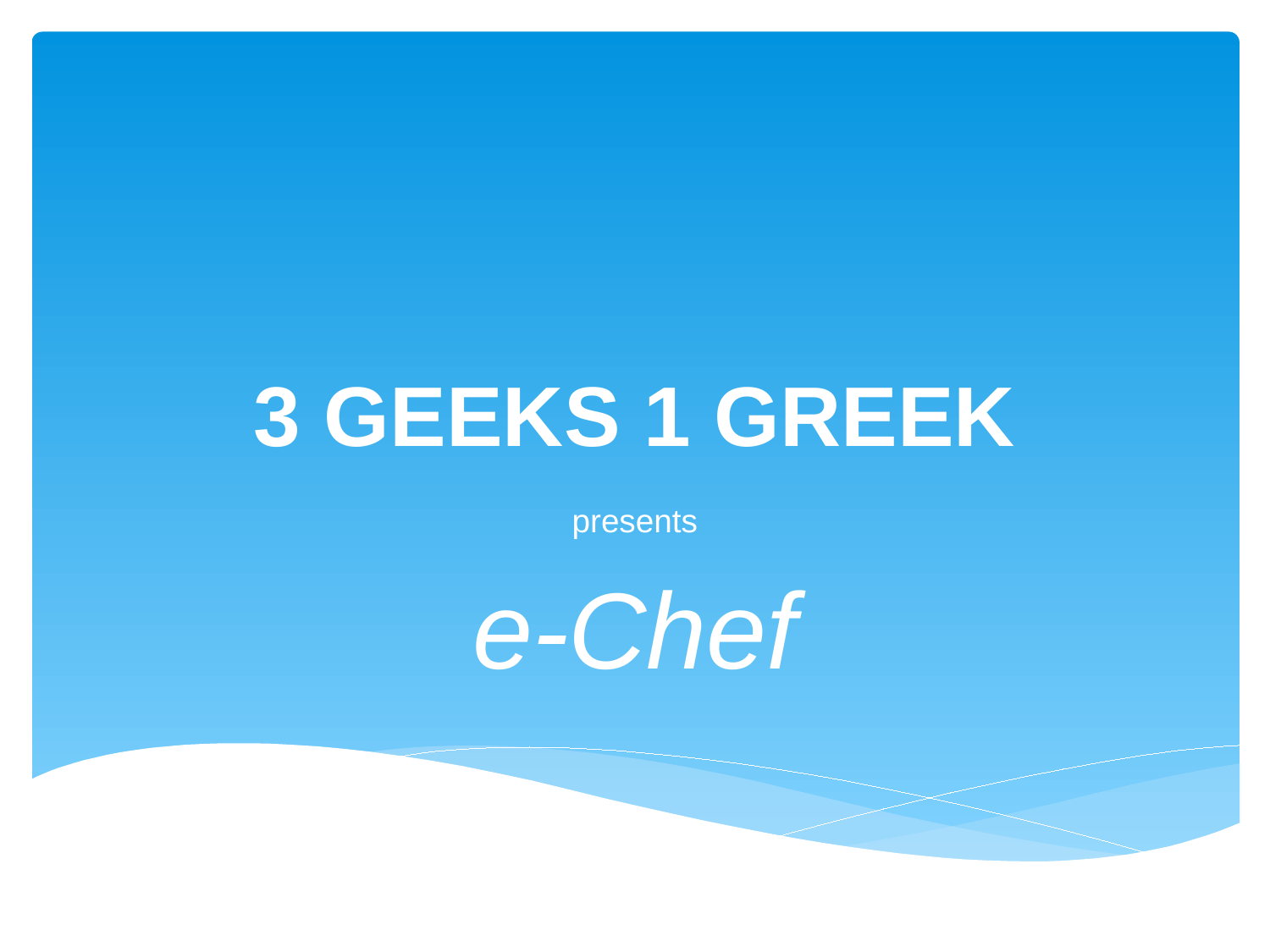

# 3 GEEKS 1 GREEK
presents
e-Chef